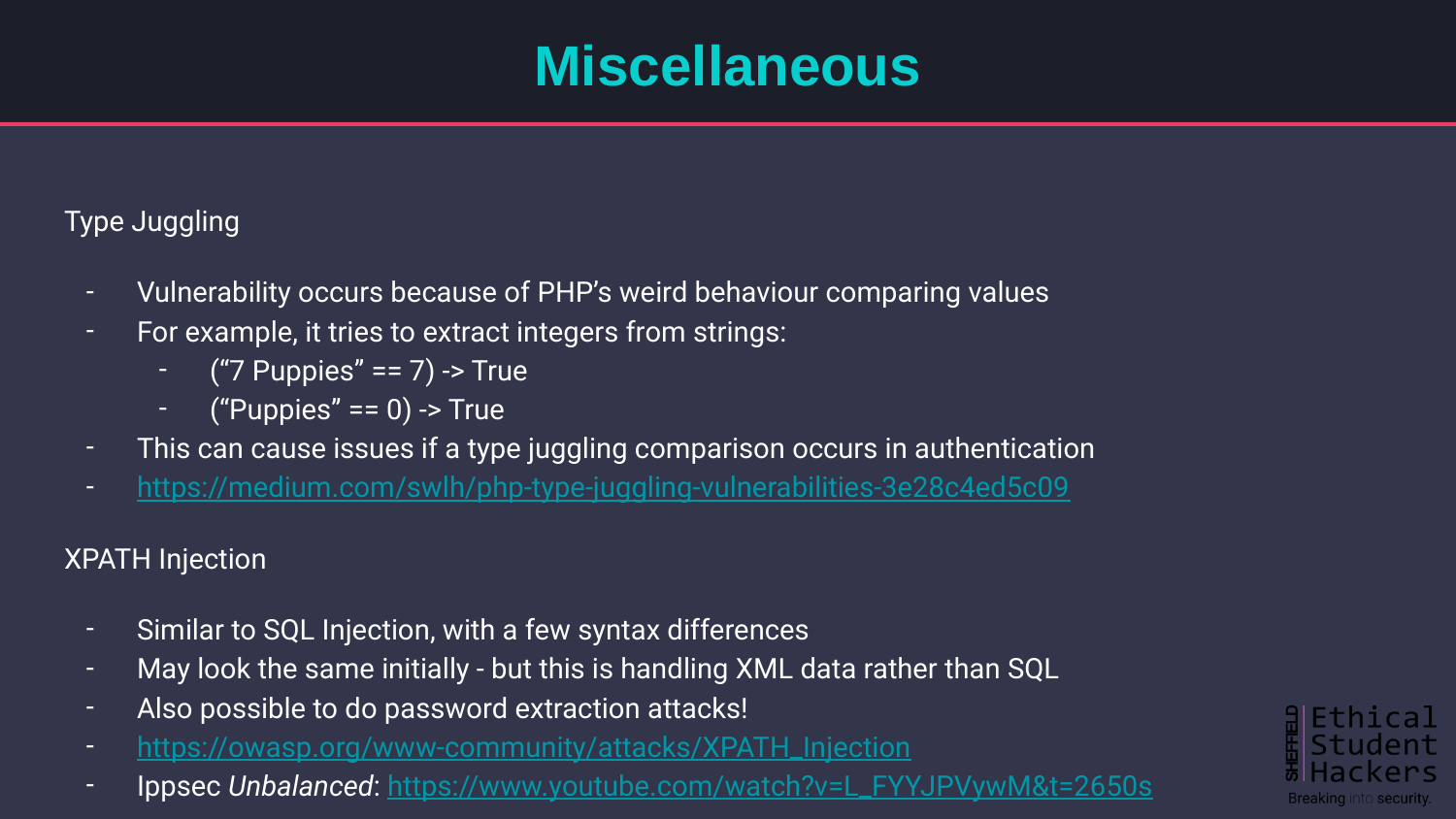

# Miscellaneous
Type Juggling
Vulnerability occurs because of PHP’s weird behaviour comparing values
For example, it tries to extract integers from strings:
(“7 Puppies” == 7) -> True
(“Puppies” == 0) -> True
This can cause issues if a type juggling comparison occurs in authentication
https://medium.com/swlh/php-type-juggling-vulnerabilities-3e28c4ed5c09
XPATH Injection
Similar to SQL Injection, with a few syntax differences
May look the same initially - but this is handling XML data rather than SQL
Also possible to do password extraction attacks!
https://owasp.org/www-community/attacks/XPATH_Injection
Ippsec Unbalanced: https://www.youtube.com/watch?v=L_FYYJPVywM&t=2650s